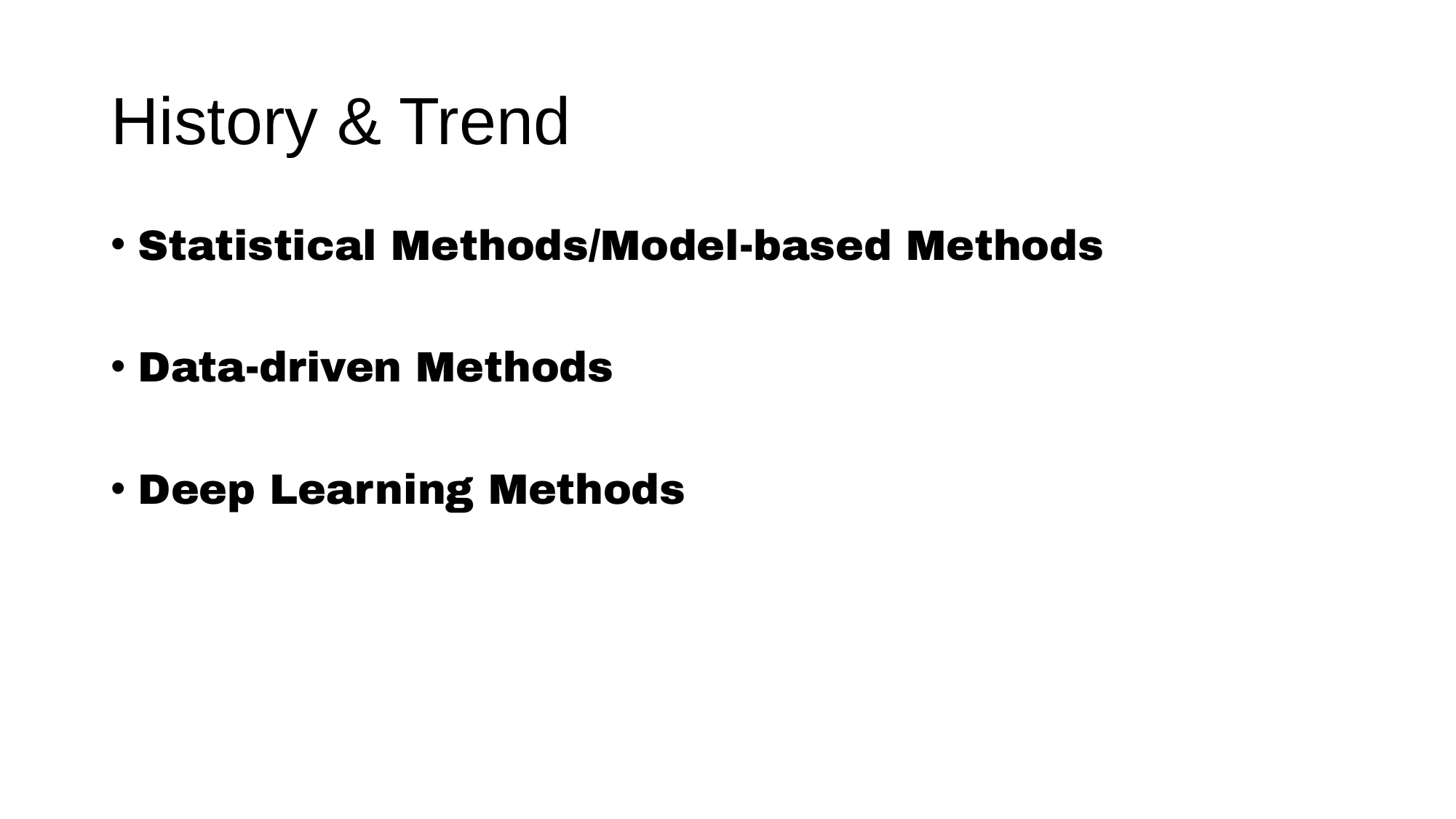

# History & Trend
Statistical Methods/Model-based Methods

Data-driven Methods

Deep Learning Methods